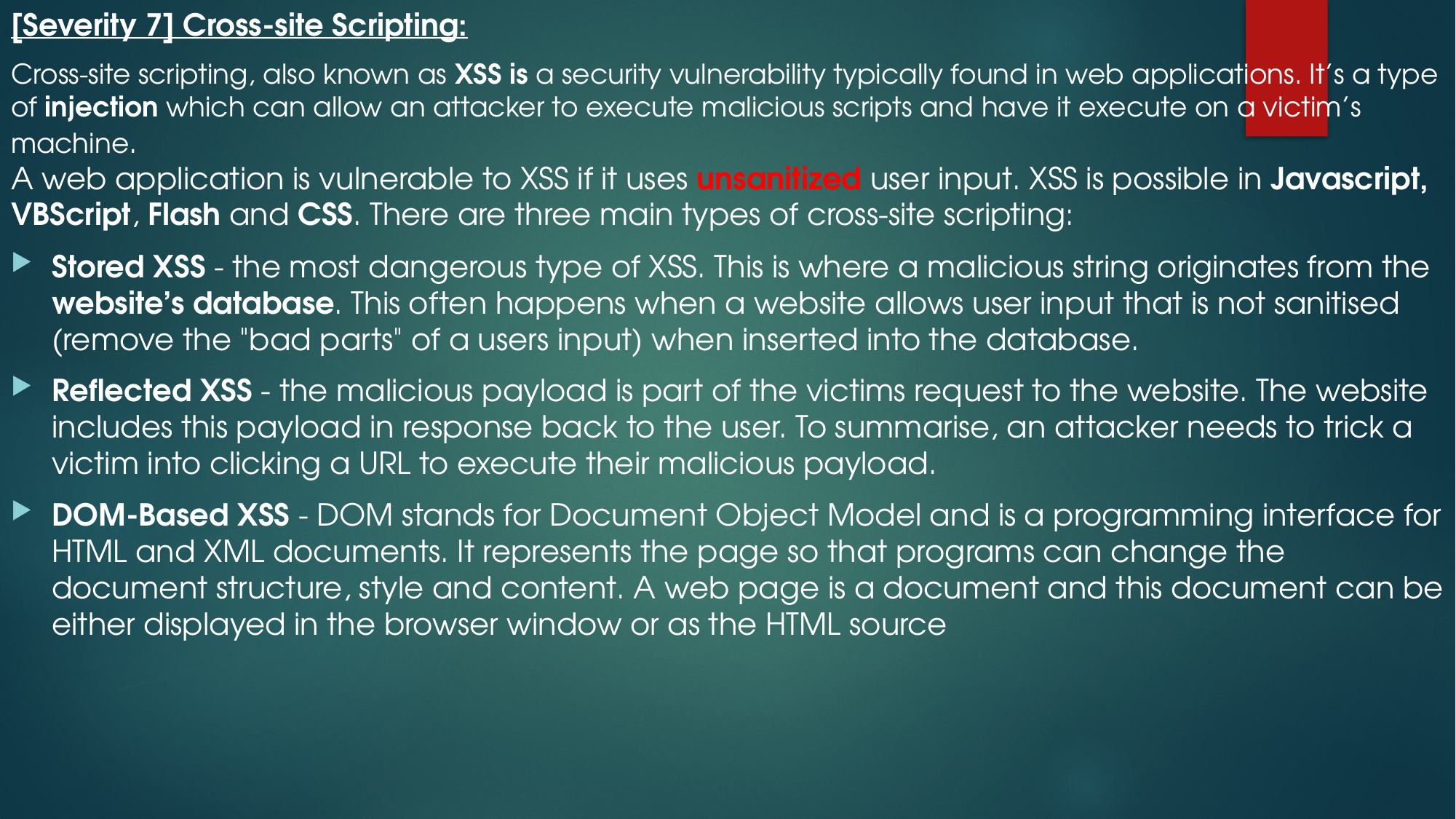

[Severity 7] Cross-site Scripting:
Cross-site scripting, also known as XSS is a security vulnerability typically found in web applications. It’s a type of injection which can allow an attacker to execute malicious scripts and have it execute on a victim’s machine.
A web application is vulnerable to XSS if it uses unsanitized user input. XSS is possible in Javascript, VBScript, Flash and CSS. There are three main types of cross-site scripting:
Stored XSS - the most dangerous type of XSS. This is where a malicious string originates from the website’s database. This often happens when a website allows user input that is not sanitised (remove the "bad parts" of a users input) when inserted into the database.
Reflected XSS - the malicious payload is part of the victims request to the website. The website includes this payload in response back to the user. To summarise, an attacker needs to trick a victim into clicking a URL to execute their malicious payload.
DOM-Based XSS - DOM stands for Document Object Model and is a programming interface for HTML and XML documents. It represents the page so that programs can change the document structure, style and content. A web page is a document and this document can be either displayed in the browser window or as the HTML source